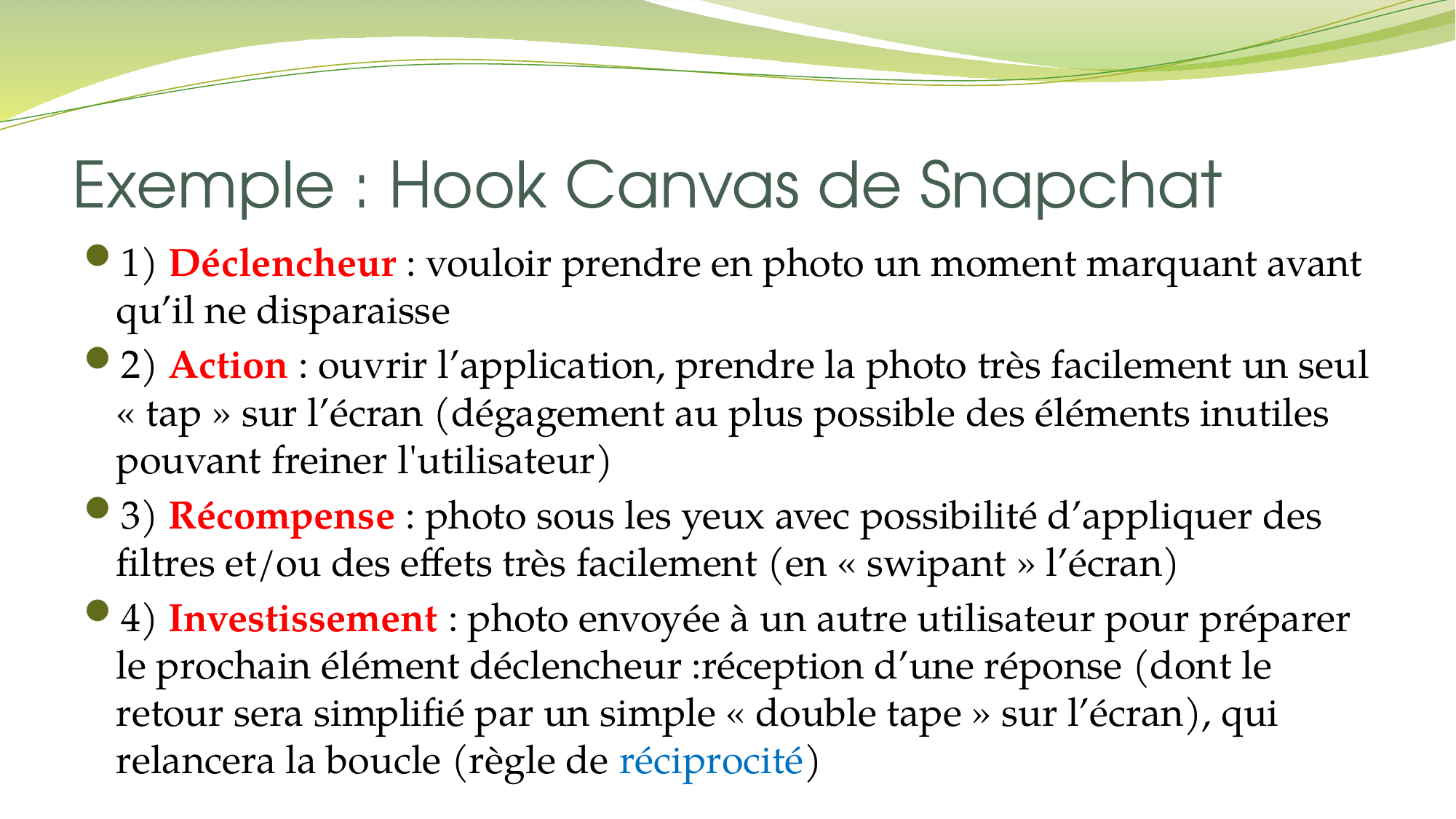

# Exemple : Hook Canvas de Snapchat
1) Déclencheur : vouloir prendre en photo un moment marquant avant qu’il ne disparaisse
2) Action : ouvrir l’application, prendre la photo très facilement un seul « tap » sur l’écran (dégagement au plus possible des éléments inutiles pouvant freiner l'utilisateur)
3) Récompense : photo sous les yeux avec possibilité d’appliquer des filtres et/ou des effets très facilement (en « swipant » l’écran)
4) Investissement : photo envoyée à un autre utilisateur pour préparer le prochain élément déclencheur :réception d’une réponse (dont le retour sera simplifié par un simple « double tape » sur l’écran), qui relancera la boucle (règle de réciprocité)